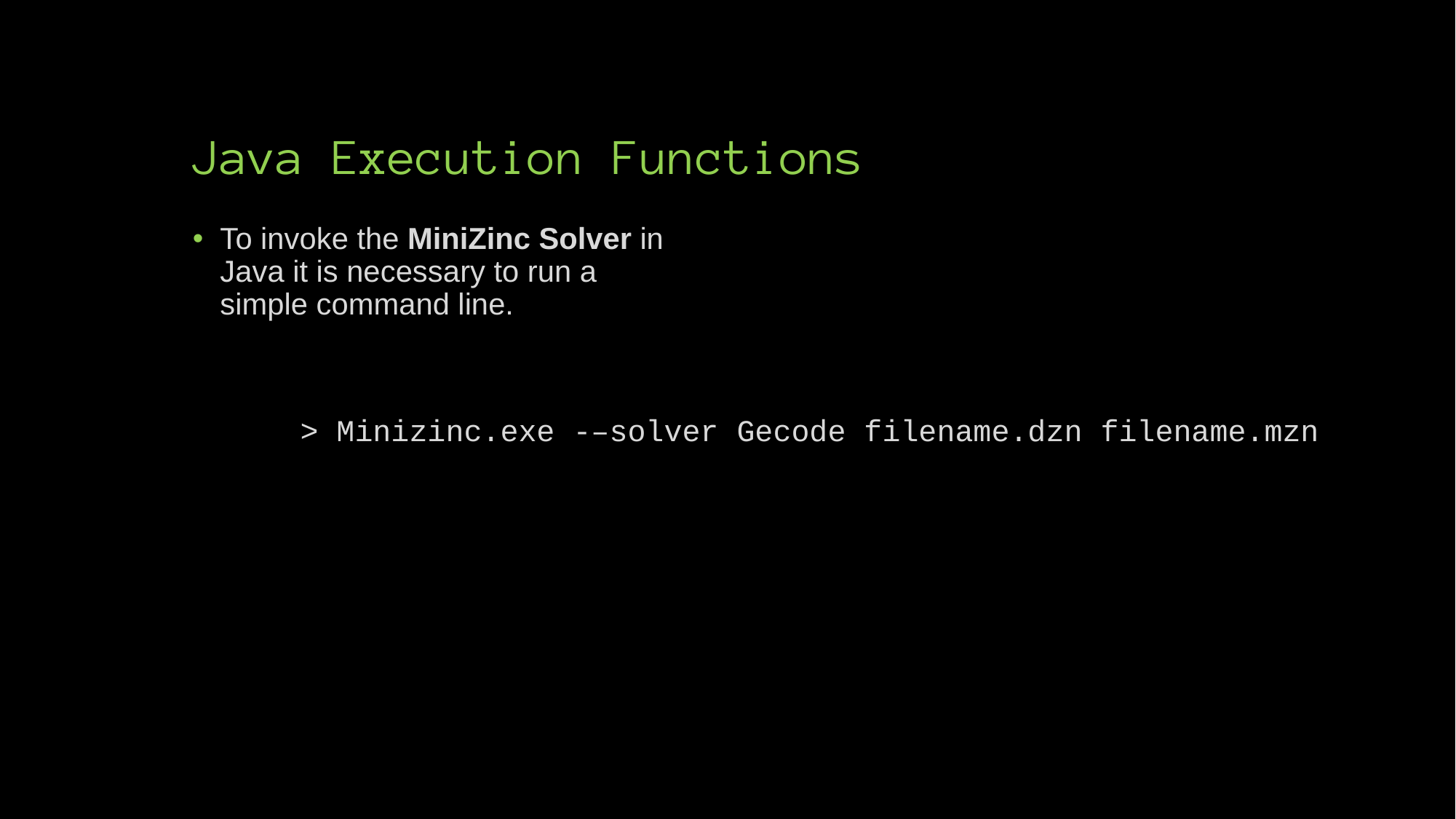

# Java Execution Functions
To invoke the MiniZinc Solver in Java it is necessary to run a simple command line.
> Minizinc.exe -–solver Gecode filename.dzn filename.mzn